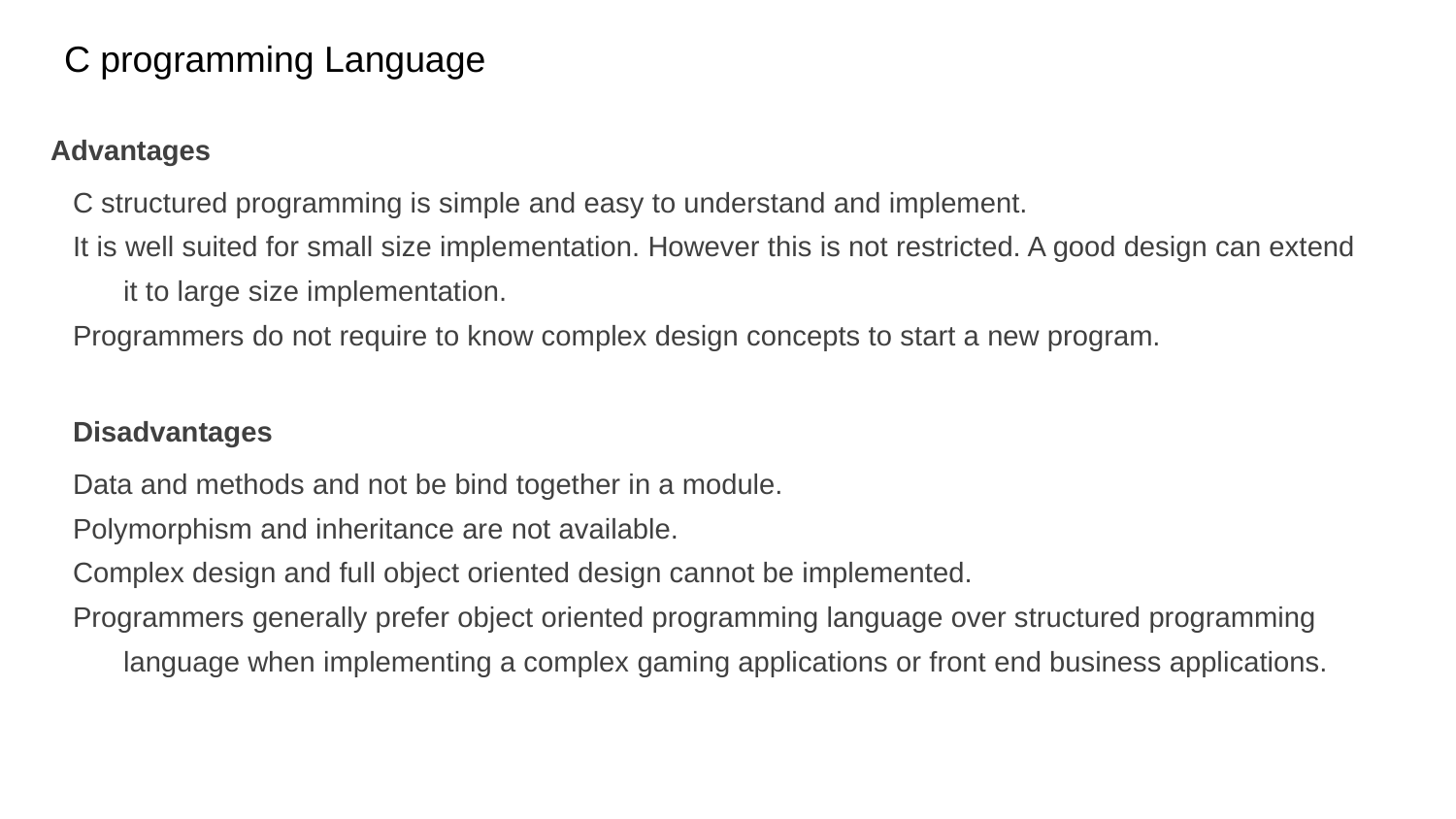

# C programming Language
Advantages
C structured programming is simple and easy to understand and implement.
It is well suited for small size implementation. However this is not restricted. A good design can extend it to large size implementation.
Programmers do not require to know complex design concepts to start a new program.
Disadvantages
Data and methods and not be bind together in a module.
Polymorphism and inheritance are not available.
Complex design and full object oriented design cannot be implemented.
Programmers generally prefer object oriented programming language over structured programming language when implementing a complex gaming applications or front end business applications.